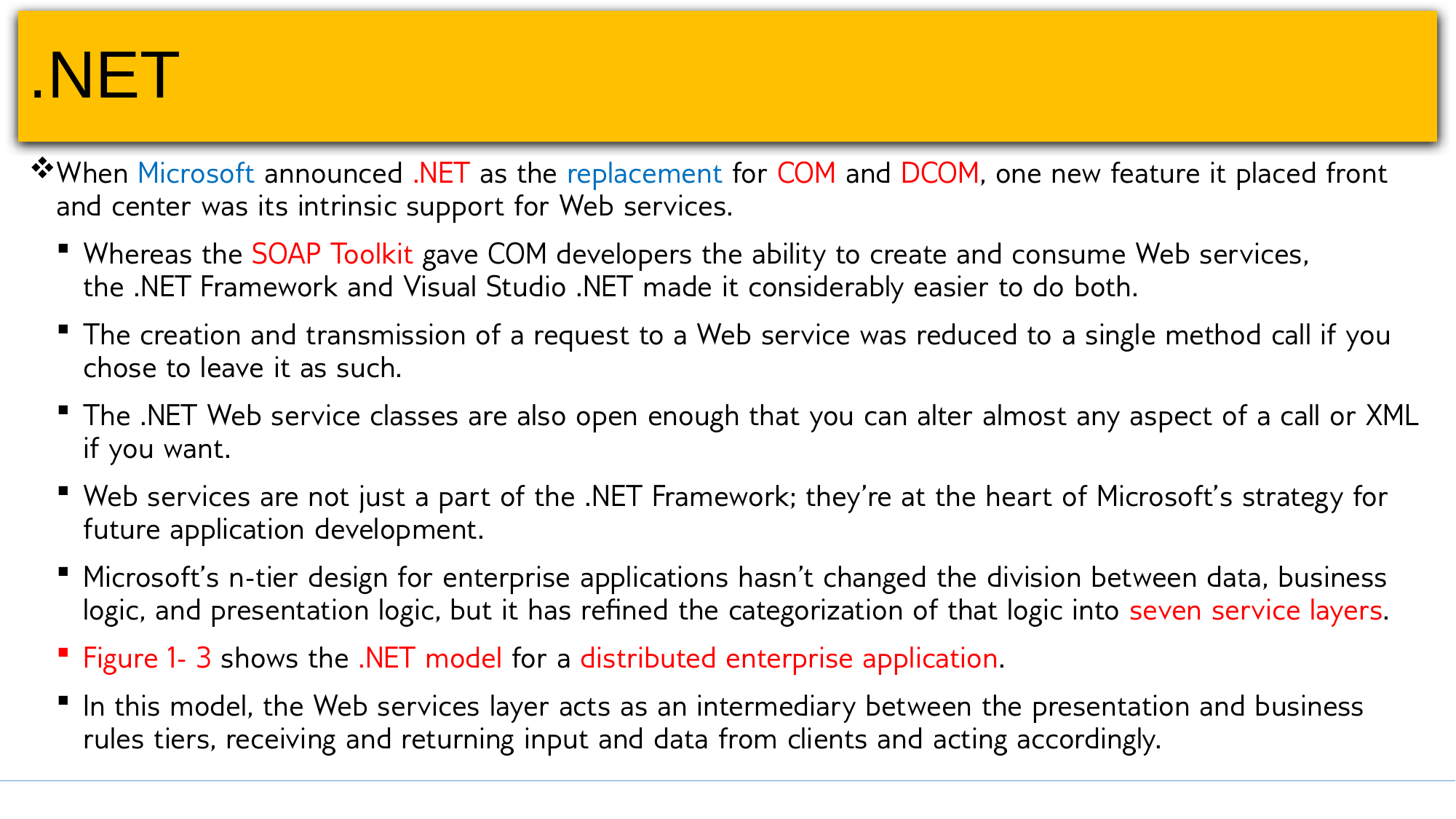

# .NET
When Microsoft announced .NET as the replacement for COM and DCOM, one new feature it placed front and center was its intrinsic support for Web services.
Whereas the SOAP Toolkit gave COM developers the ability to create and consume Web services, the .NET Framework and Visual Studio .NET made it considerably easier to do both.
The creation and transmission of a request to a Web service was reduced to a single method call if you chose to leave it as such.
The .NET Web service classes are also open enough that you can alter almost any aspect of a call or XML if you want.
Web services are not just a part of the .NET Framework; they’re at the heart of Microsoft’s strategy for future application development.
Microsoft’s n-tier design for enterprise applications hasn’t changed the division between data, business logic, and presentation logic, but it has refined the categorization of that logic into seven service layers.
Figure 1- 3 shows the .NET model for a distributed enterprise application.
In this model, the Web services layer acts as an intermediary between the presentation and business rules tiers, receiving and returning input and data from clients and acting accordingly.